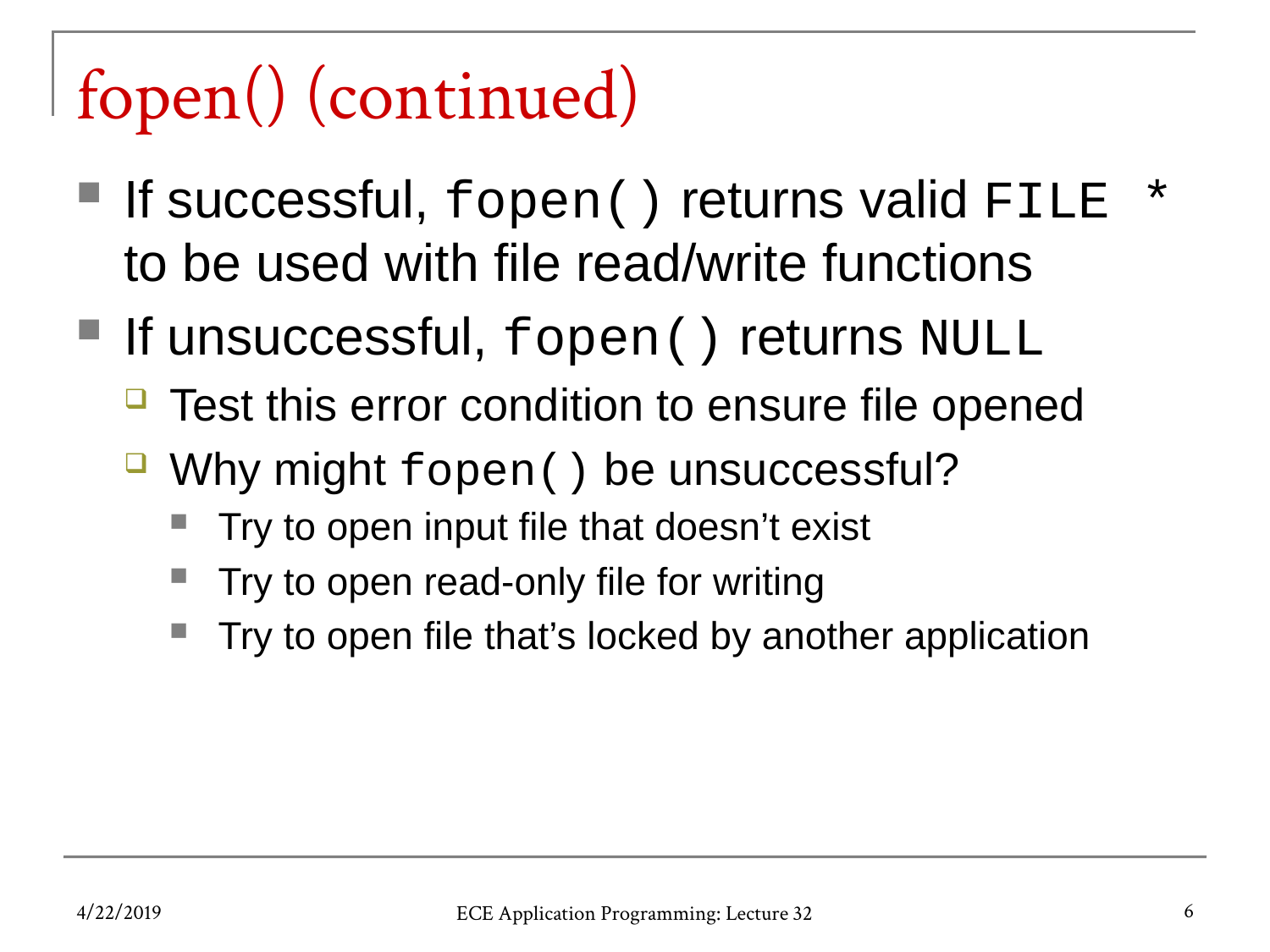

# fopen() (continued)
If successful, fopen() returns valid FILE * to be used with file read/write functions
If unsuccessful, fopen() returns NULL
Test this error condition to ensure file opened
Why might fopen() be unsuccessful?
Try to open input file that doesn’t exist
Try to open read-only file for writing
Try to open file that’s locked by another application
4/22/2019
6
ECE Application Programming: Lecture 32